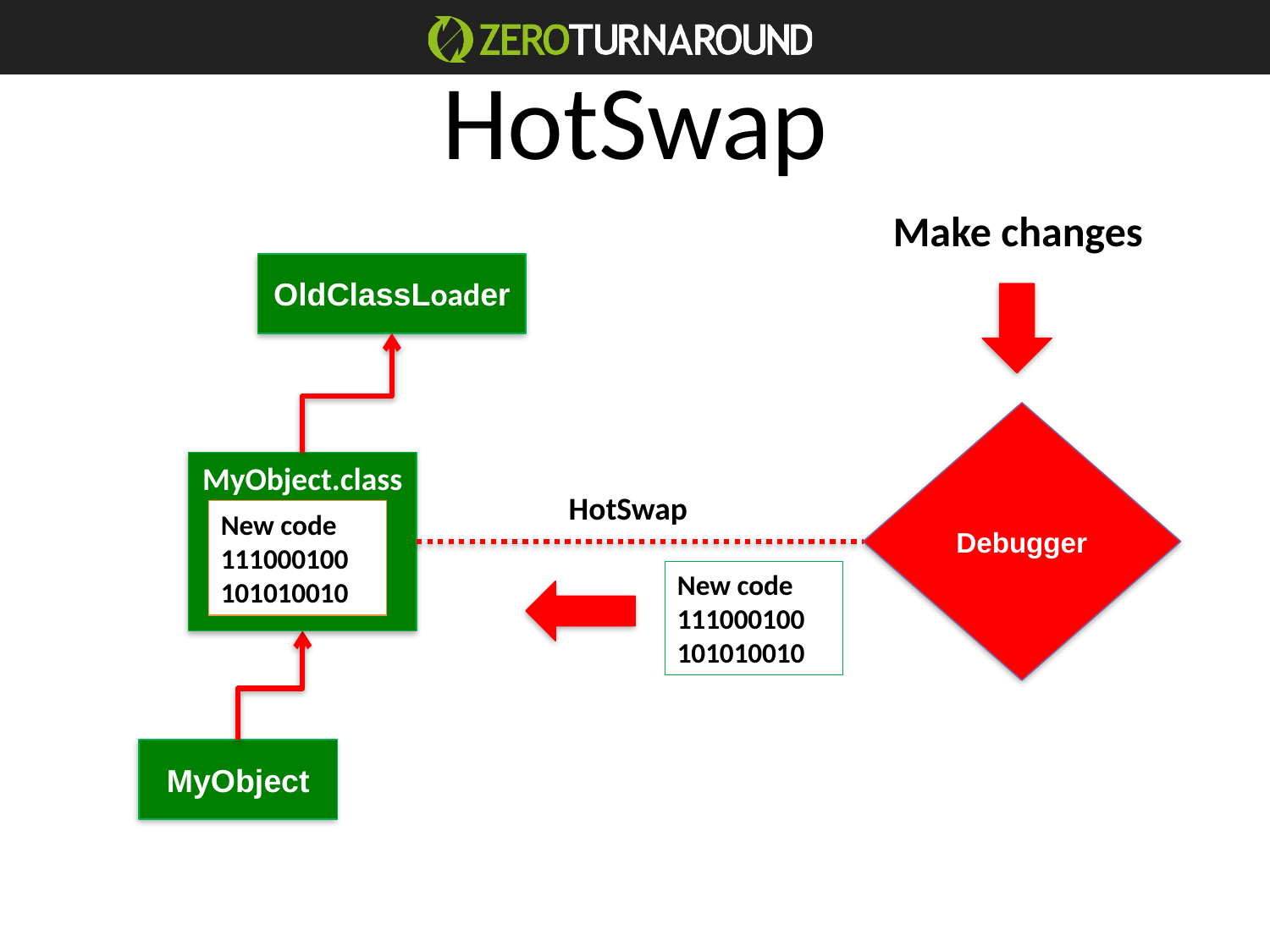

# HotSwap
Make changes
OldClassLoader

Debugger
MyObject.class
HotSwap
New code 111000100
101010010
Code
101000101
100010010
New code
111000100
101010010

MyObject